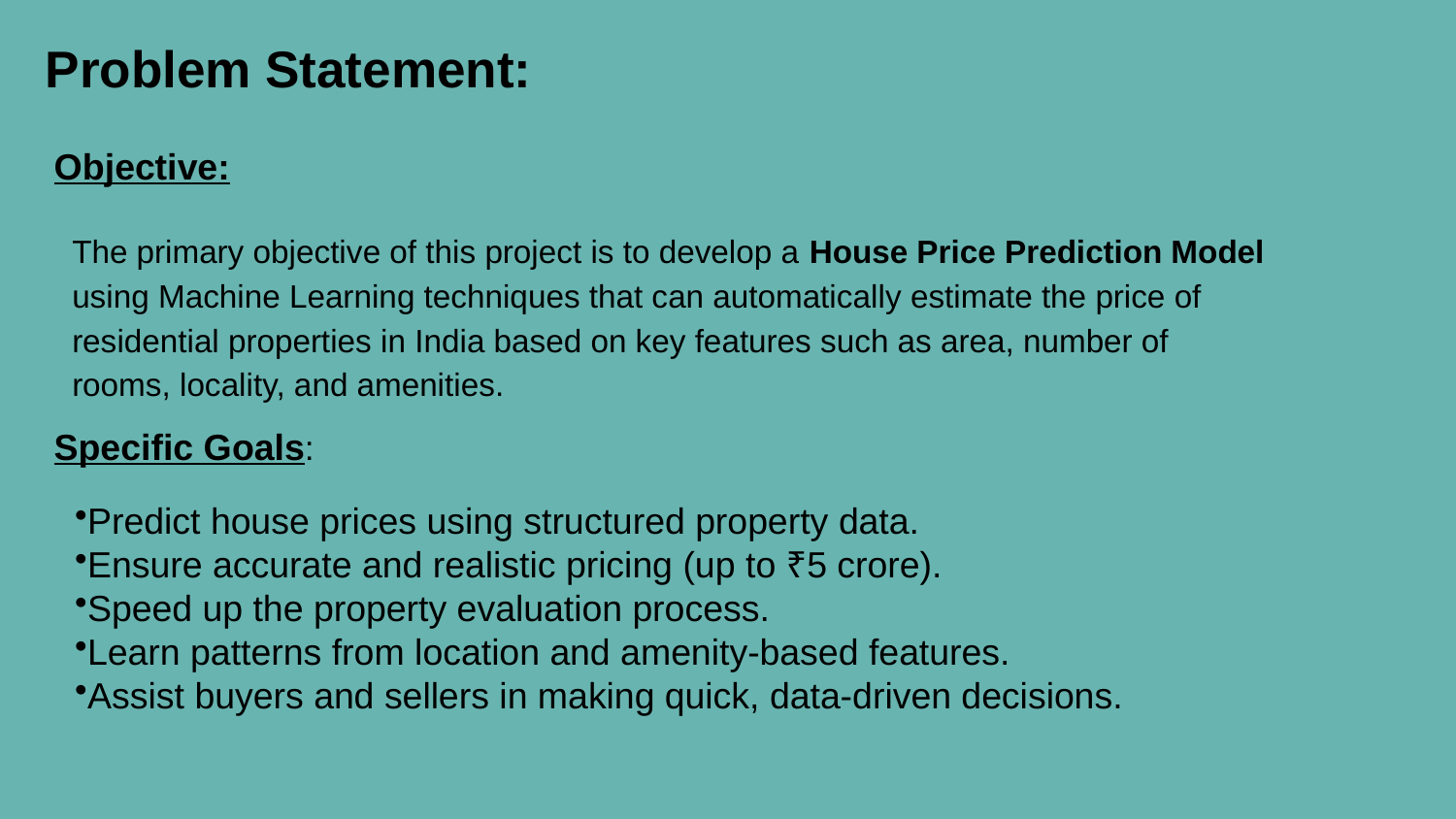

# Problem Statement:
Objective:

The primary objective of this project is to develop a House Price Prediction Model using Machine Learning techniques that can automatically estimate the price of residential properties in India based on key features such as area, number of rooms, locality, and amenities.
Specific Goals:

Predict house prices using structured property data.
Ensure accurate and realistic pricing (up to ₹5 crore).
Speed up the property evaluation process.
Learn patterns from location and amenity-based features.
Assist buyers and sellers in making quick, data-driven decisions.